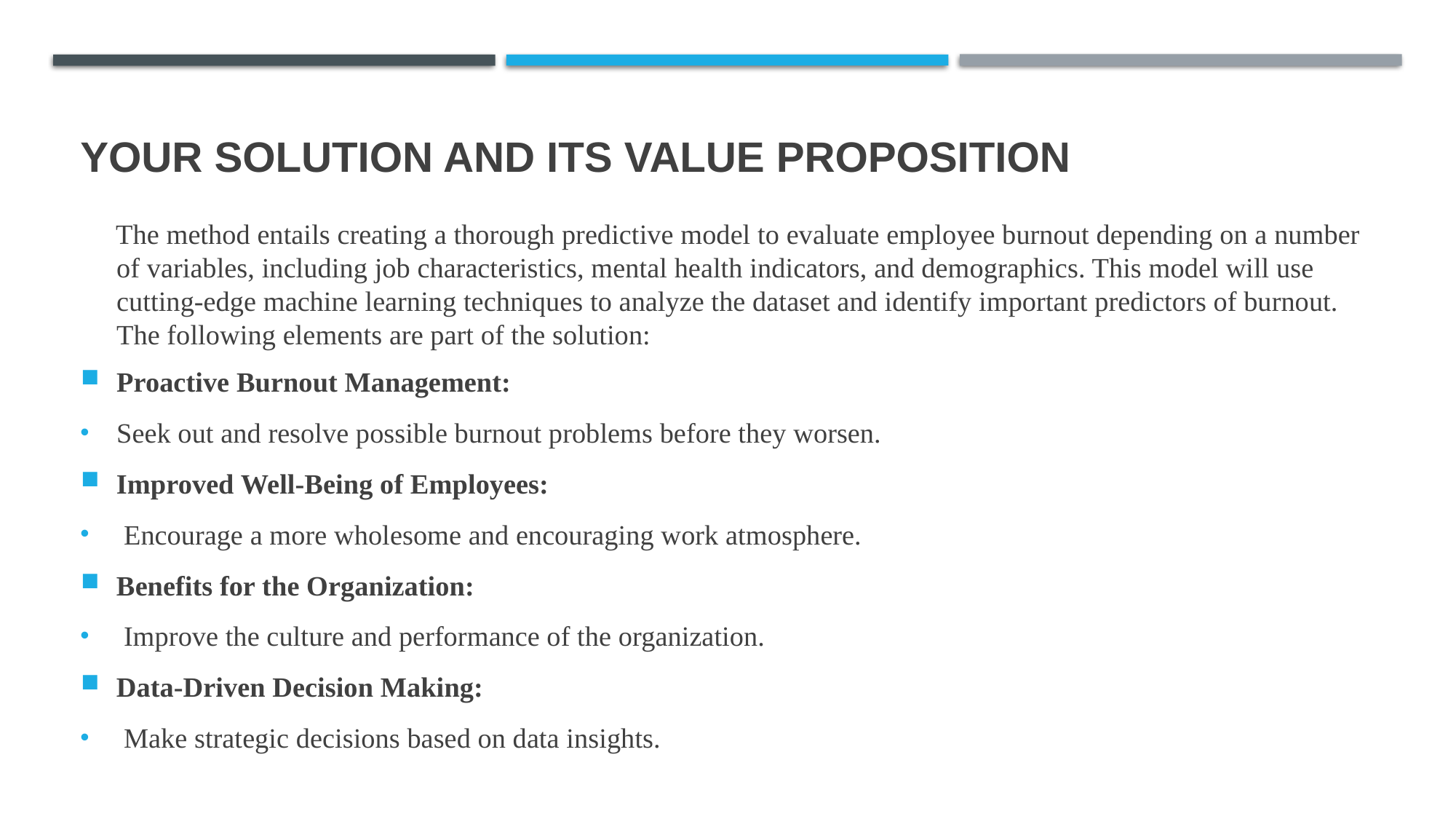

# YOUR SOLUTION AND ITS VALUE PROPOSITION
     The method entails creating a thorough predictive model to evaluate employee burnout depending on a number of variables, including job characteristics, mental health indicators, and demographics. This model will use cutting-edge machine learning techniques to analyze the dataset and identify important predictors of burnout. The following elements are part of the solution:
Proactive Burnout Management:
Seek out and resolve possible burnout problems before they worsen.
Improved Well-Being of Employees:
 Encourage a more wholesome and encouraging work atmosphere.
Benefits for the Organization:
 Improve the culture and performance of the organization.
Data-Driven Decision Making:
 Make strategic decisions based on data insights.